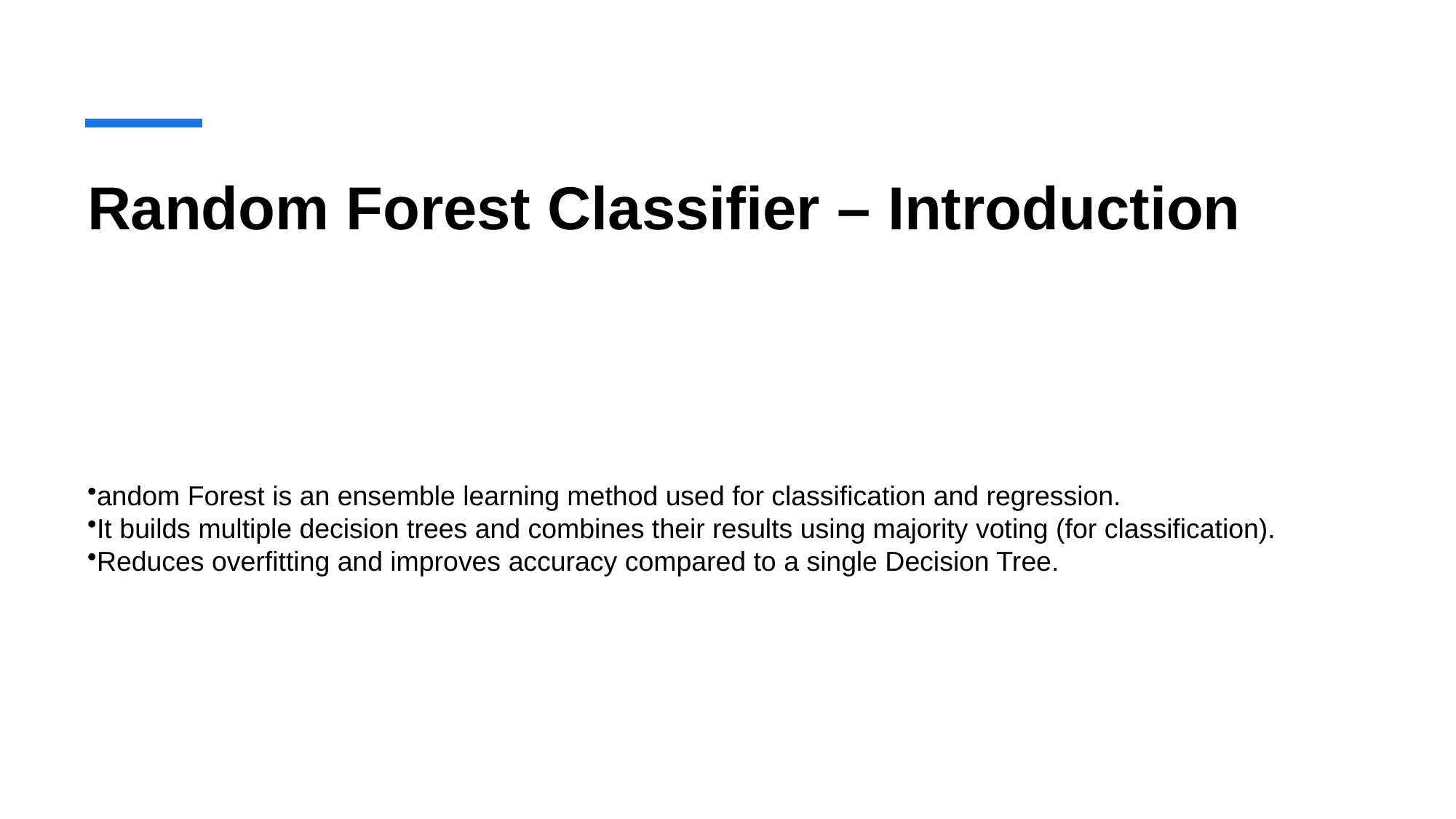

# Random Forest Classifier – Introduction
andom Forest is an ensemble learning method used for classification and regression.
It builds multiple decision trees and combines their results using majority voting (for classification).
Reduces overfitting and improves accuracy compared to a single Decision Tree.